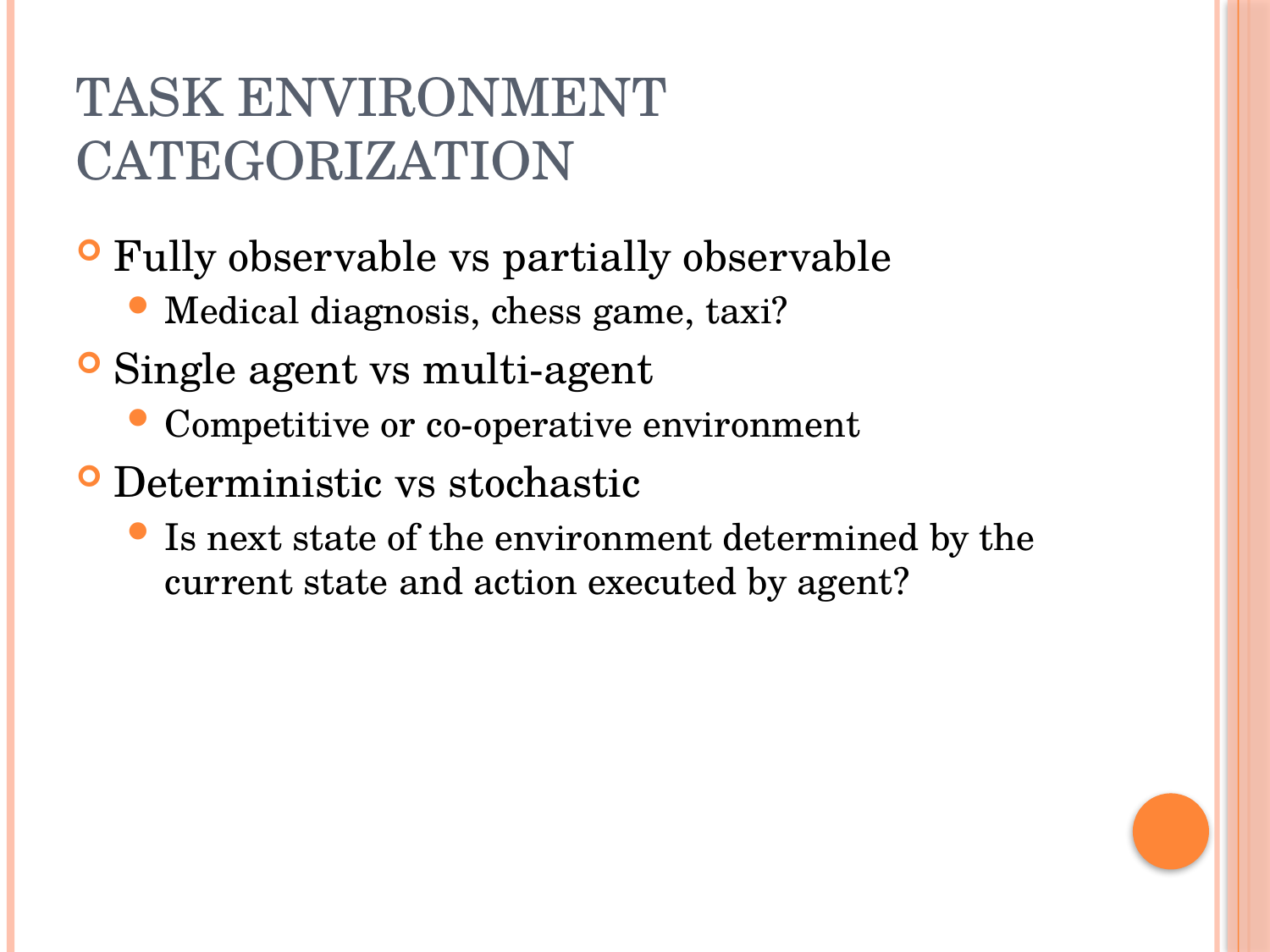

# Task environment categorization
Fully observable vs partially observable
Medical diagnosis, chess game, taxi?
Single agent vs multi-agent
Competitive or co-operative environment
Deterministic vs stochastic
Is next state of the environment determined by the current state and action executed by agent?